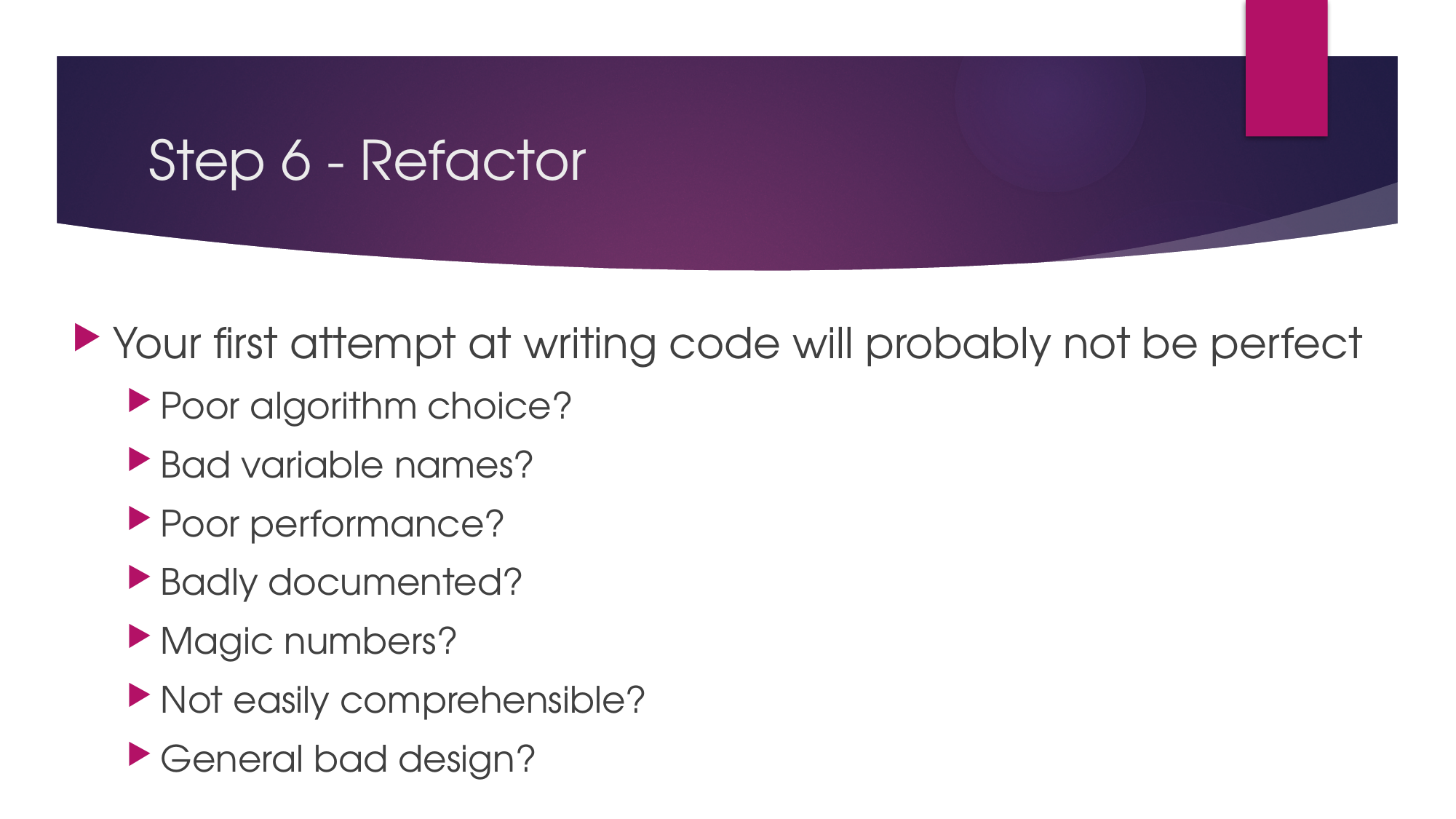

# Step 6 - Refactor
Your first attempt at writing code will probably not be perfect
Poor algorithm choice?
Bad variable names?
Poor performance?
Badly documented?
Magic numbers?
Not easily comprehensible?
General bad design?